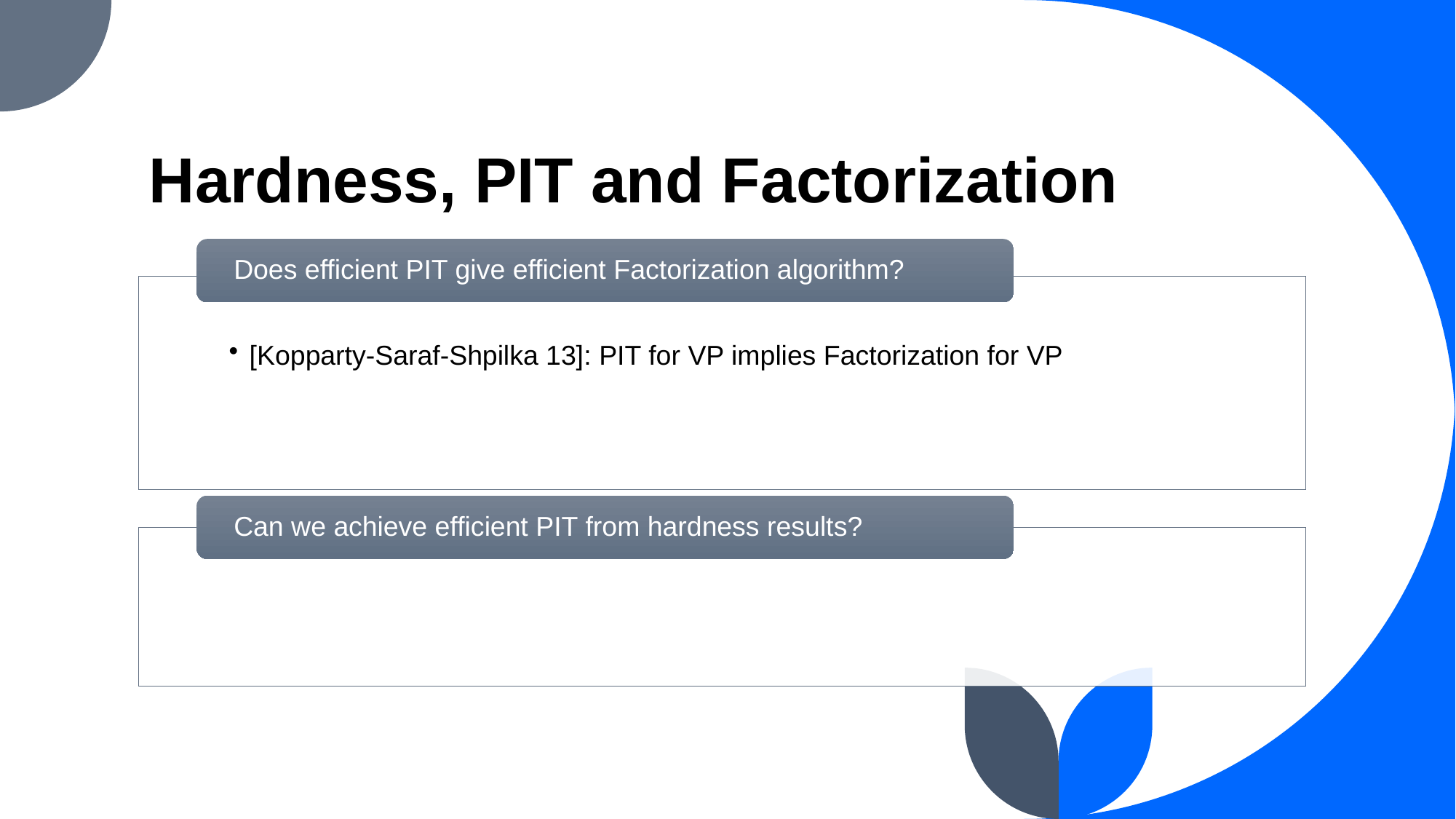

# Hardness, PIT and Factorization
[Kopparty-Saraf-Shpilka 13]: PIT for VP implies Factorization for VP

Does efficient PIT give efficient Factorization algorithm?

Can we achieve efficient PIT from hardness results?